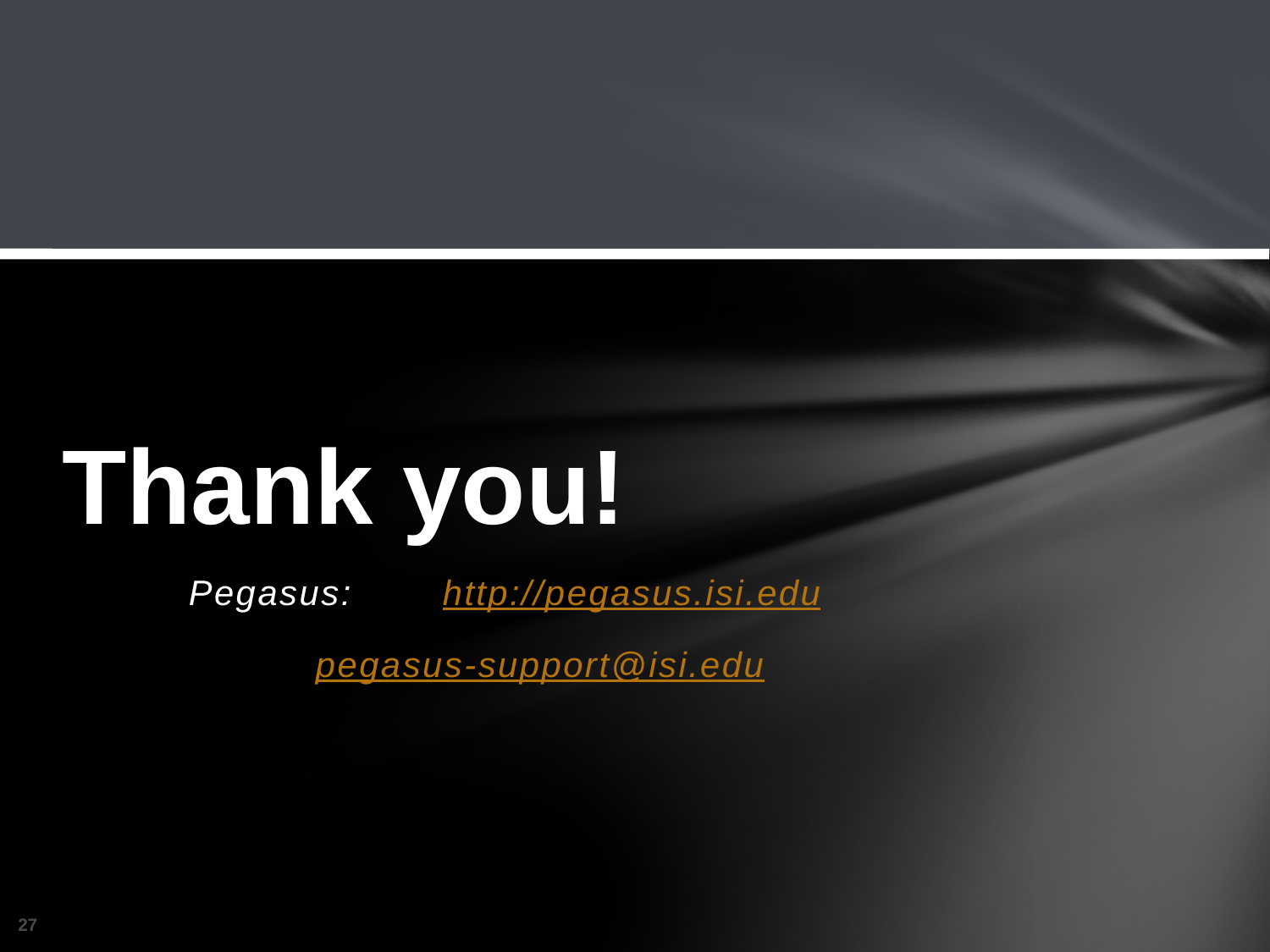

# Thank you!
	Pegasus:	http://pegasus.isi.edu
		pegasus-support@isi.edu
27